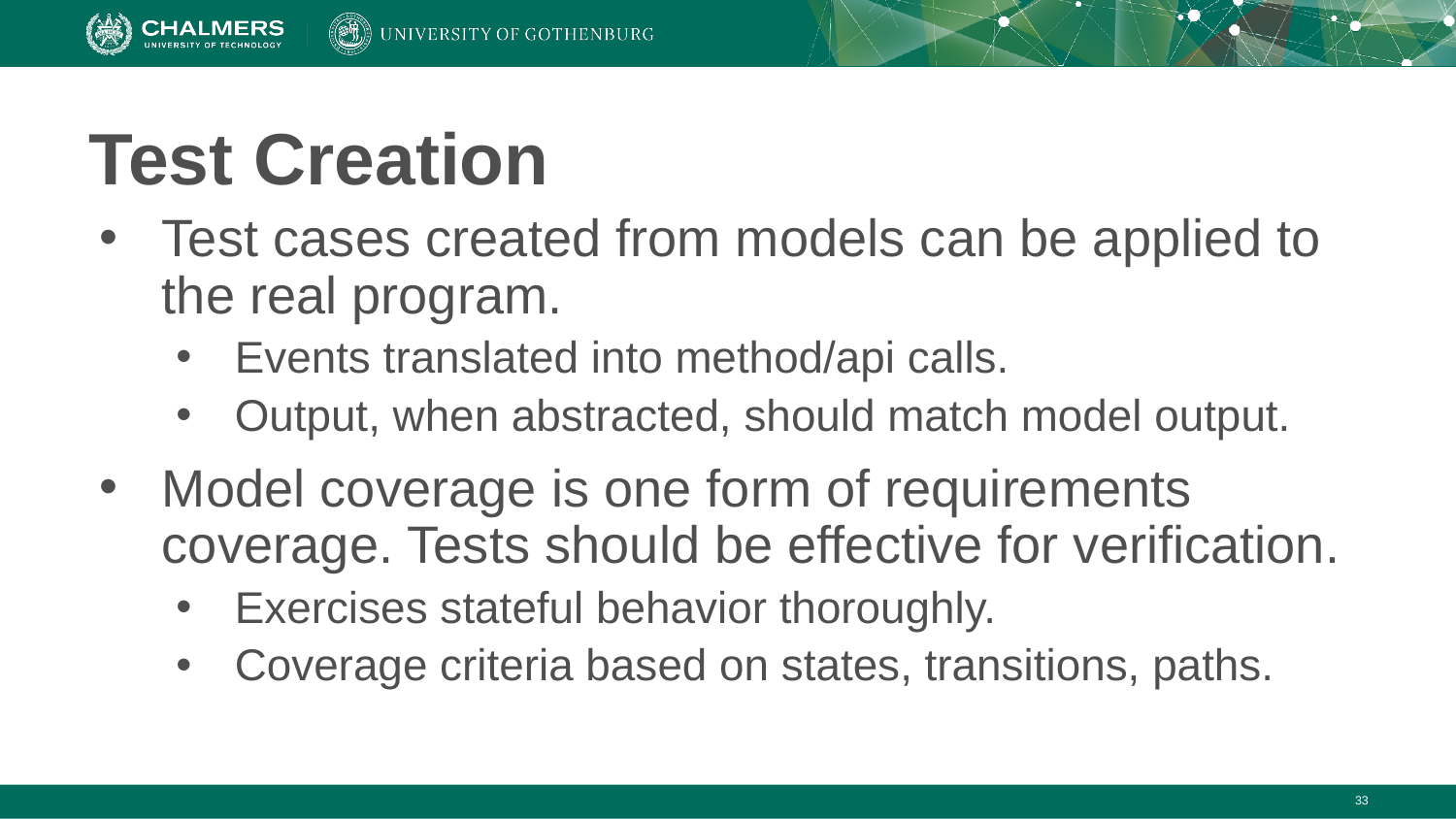

# Test Creation
Test cases created from models can be applied to the real program.
Events translated into method/api calls.
Output, when abstracted, should match model output.
Model coverage is one form of requirements coverage. Tests should be effective for verification.
Exercises stateful behavior thoroughly.
Coverage criteria based on states, transitions, paths.
33